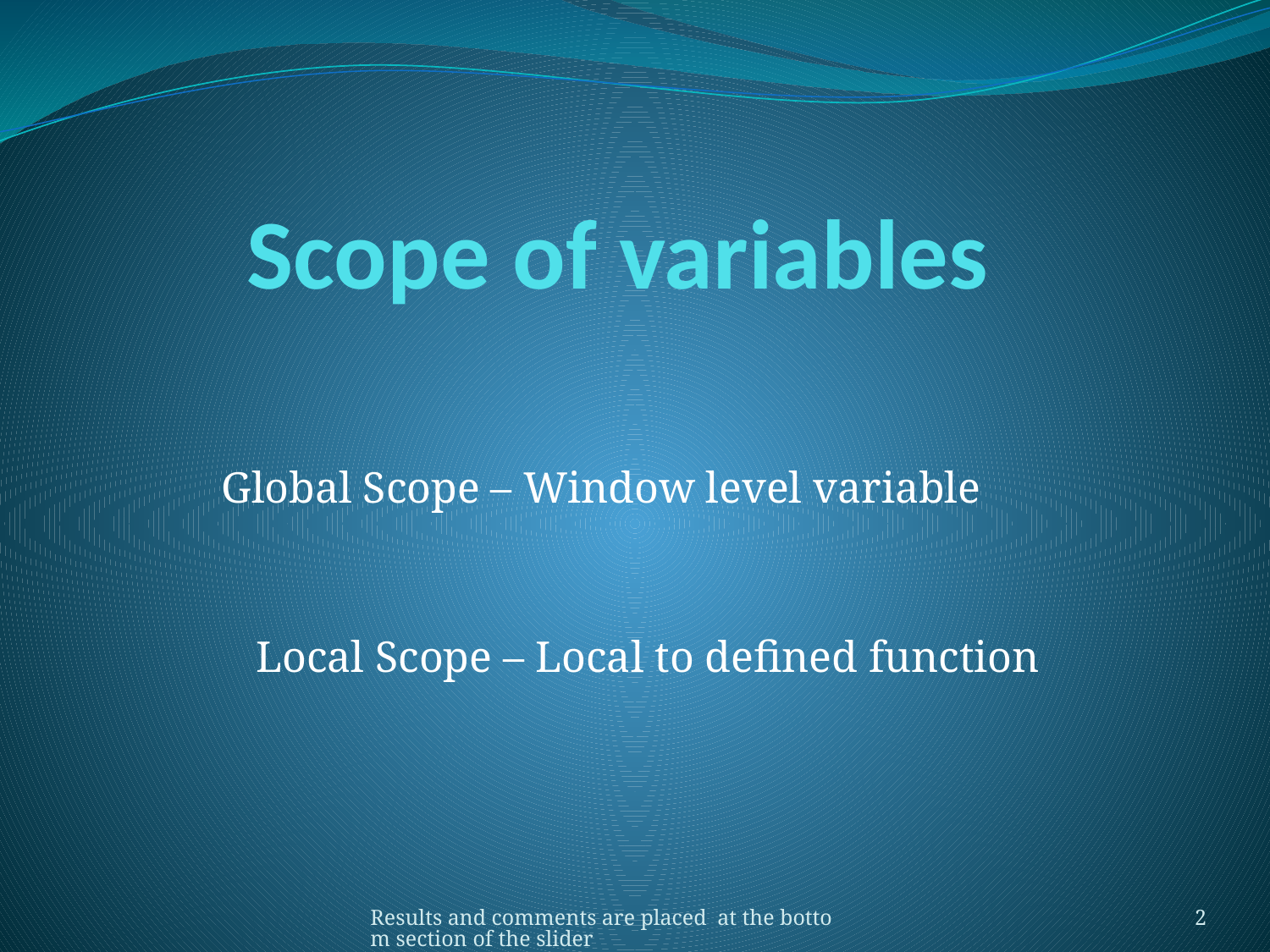

# Scope of variables
Global Scope – Window level variable
Local Scope – Local to defined function
Results and comments are placed  at the bottom section of the slider
2